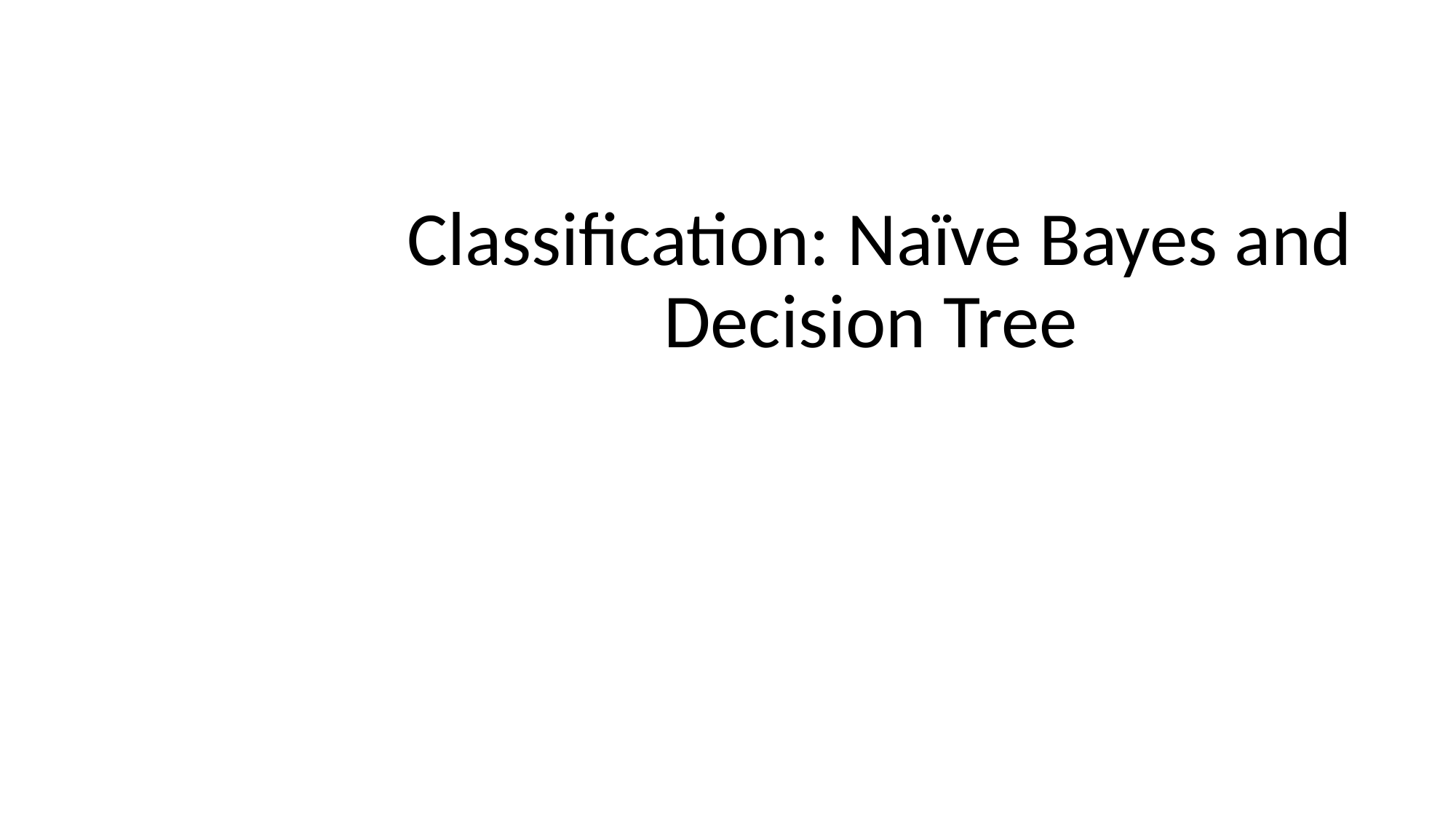

# Classification: Naïve Bayes and Decision Tree